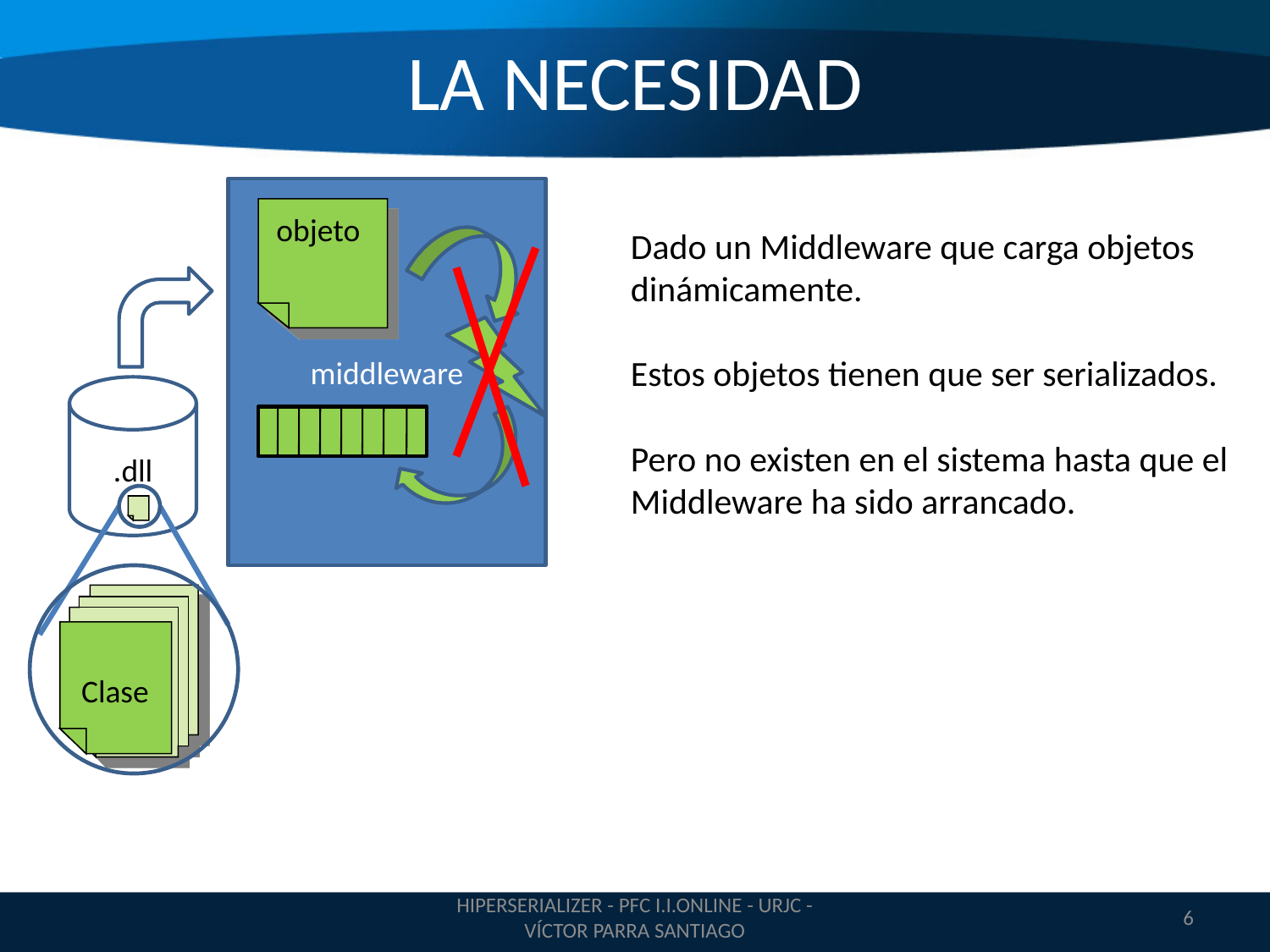

# LA NECESIDAD
middleware
objeto
Dado un Middleware que carga objetos
dinámicamente.

Estos objetos tienen que ser serializados.

Pero no existen en el sistema hasta que el
Middleware ha sido arrancado.

.dll

Clase
HIPERSERIALIZER - PFC I.I.ONLINE - URJC - VÍCTOR PARRA SANTIAGO
6